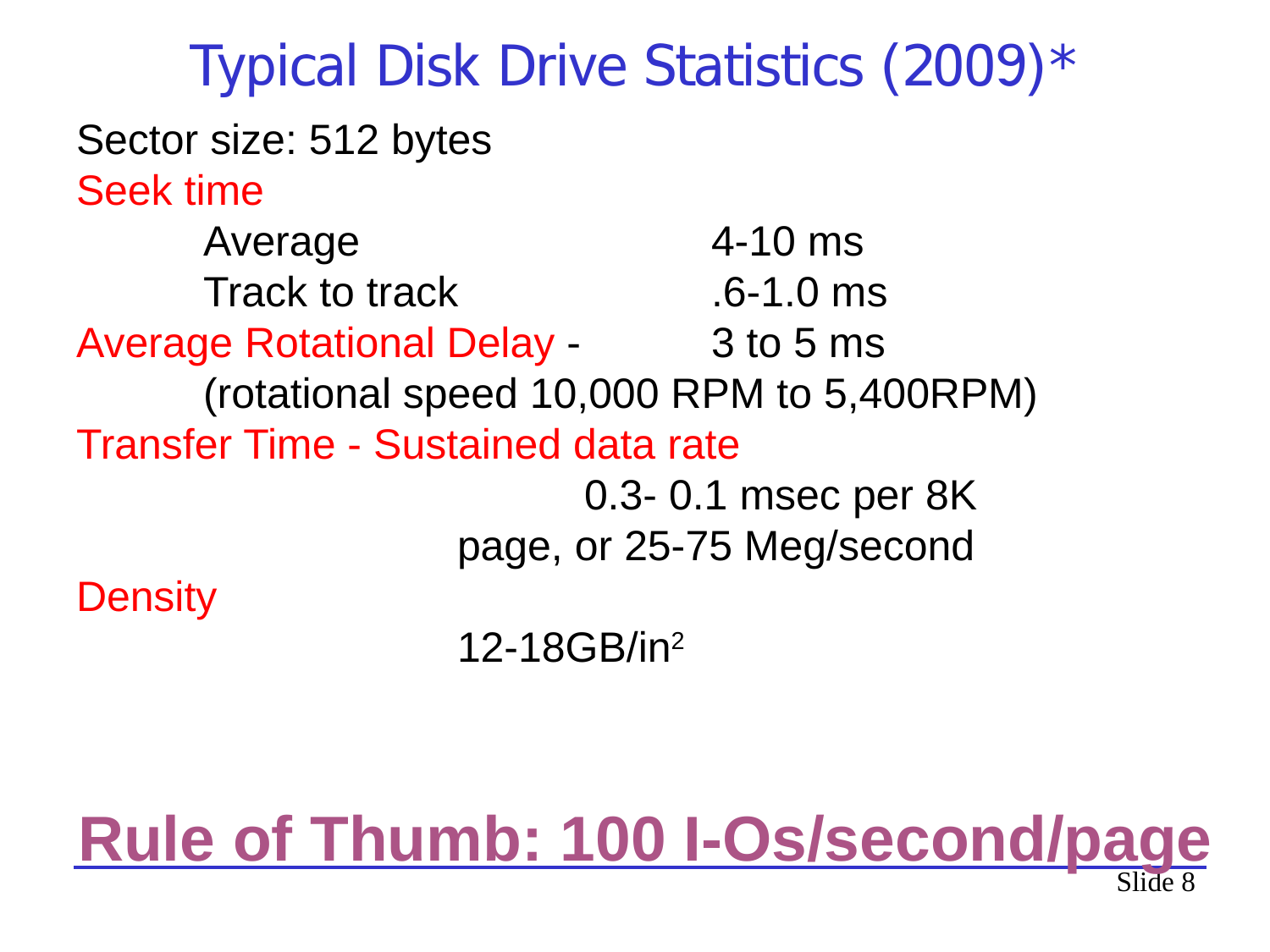

# Typical Disk Drive Statistics (2009)*
Sector size: 512 bytes
Seek time
	Average            		4-10 ms
	Track to track    		.6-1.0 ms
Average Rotational Delay - 	3 to 5 ms
	(rotational speed 10,000 RPM to 5,400RPM)
Transfer Time - Sustained data rate
				0.3- 0.1 msec per 8K
			page, or 25-75 Meg/second
Density
			12-18GB/in2

Rule of Thumb: 100 I-Os/second/page